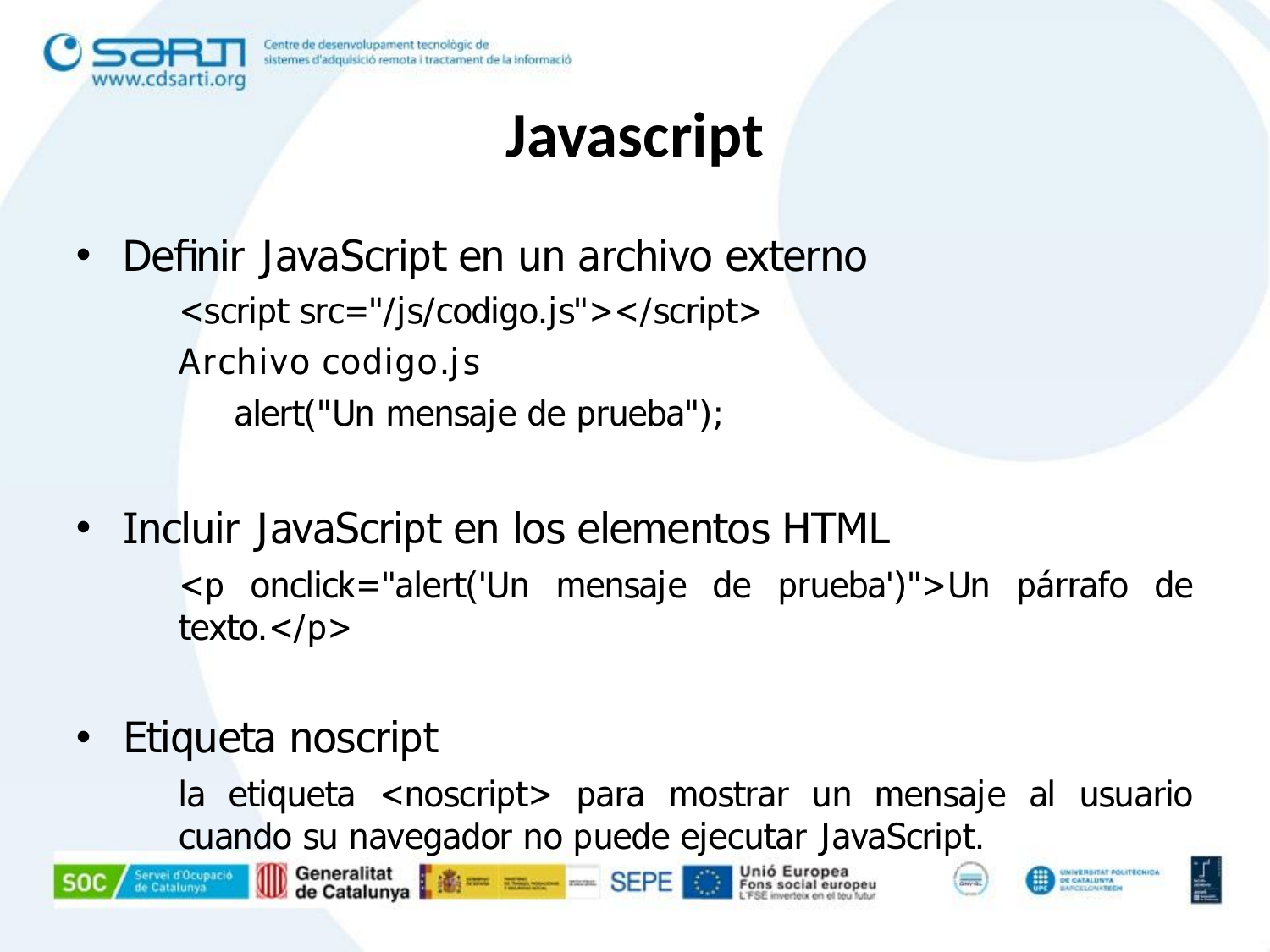

Javascript
Definir JavaScript en un archivo externo
<script src="/js/codigo.js"></script>
Archivo codigo.js
alert("Un mensaje de prueba");

Incluir JavaScript en los elementos HTML
<p onclick="alert('Un mensaje de prueba')">Un párrafo de texto.</p>

Etiqueta noscript
la etiqueta <noscript> para mostrar un mensaje al usuario cuando su navegador no puede ejecutar JavaScript.